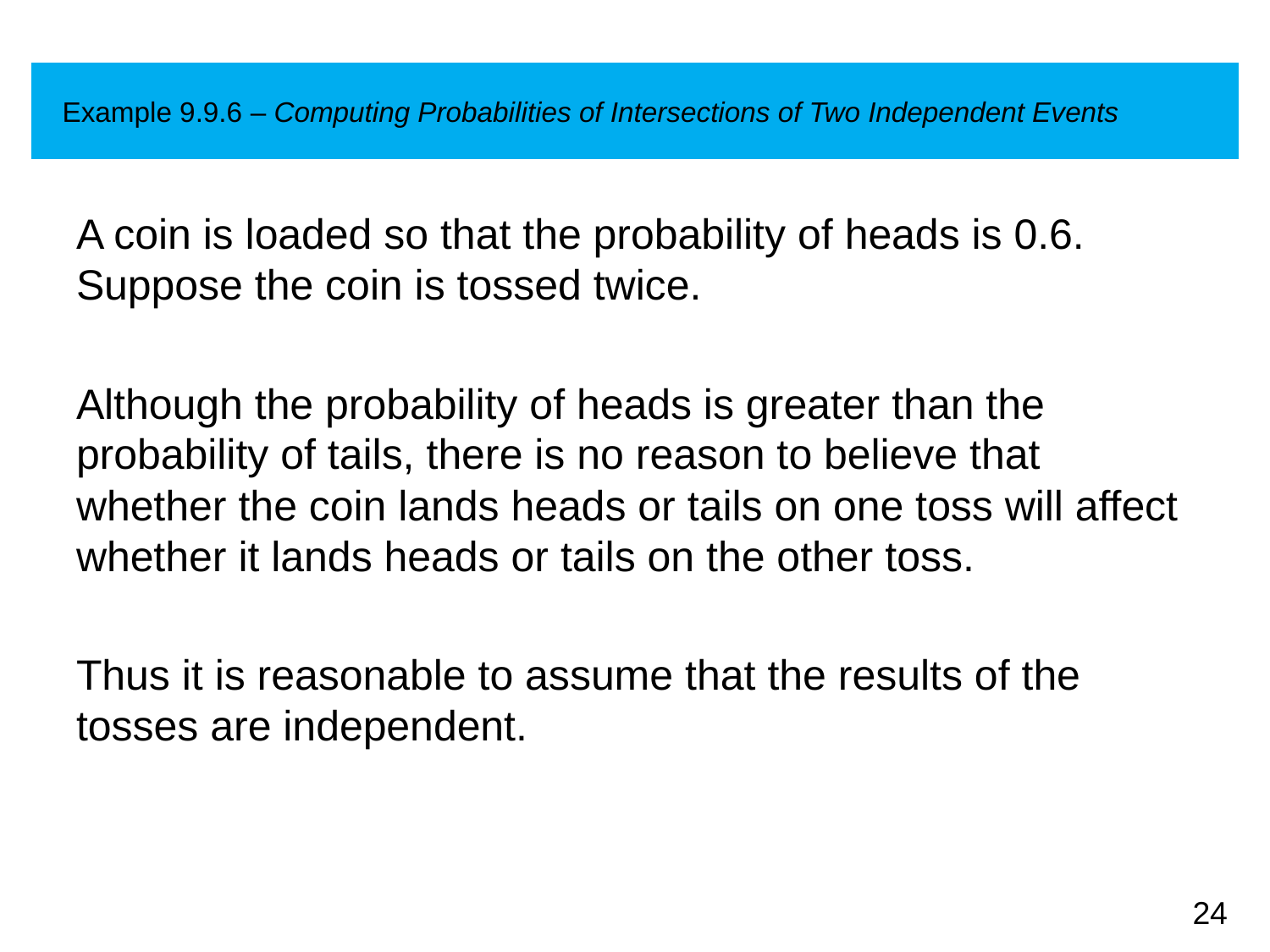

# Example 9.9.6 – Computing Probabilities of Intersections of Two Independent Events
A coin is loaded so that the probability of heads is 0.6. Suppose the coin is tossed twice.

Although the probability of heads is greater than the probability of tails, there is no reason to believe that whether the coin lands heads or tails on one toss will affect whether it lands heads or tails on the other toss.

Thus it is reasonable to assume that the results of the tosses are independent.